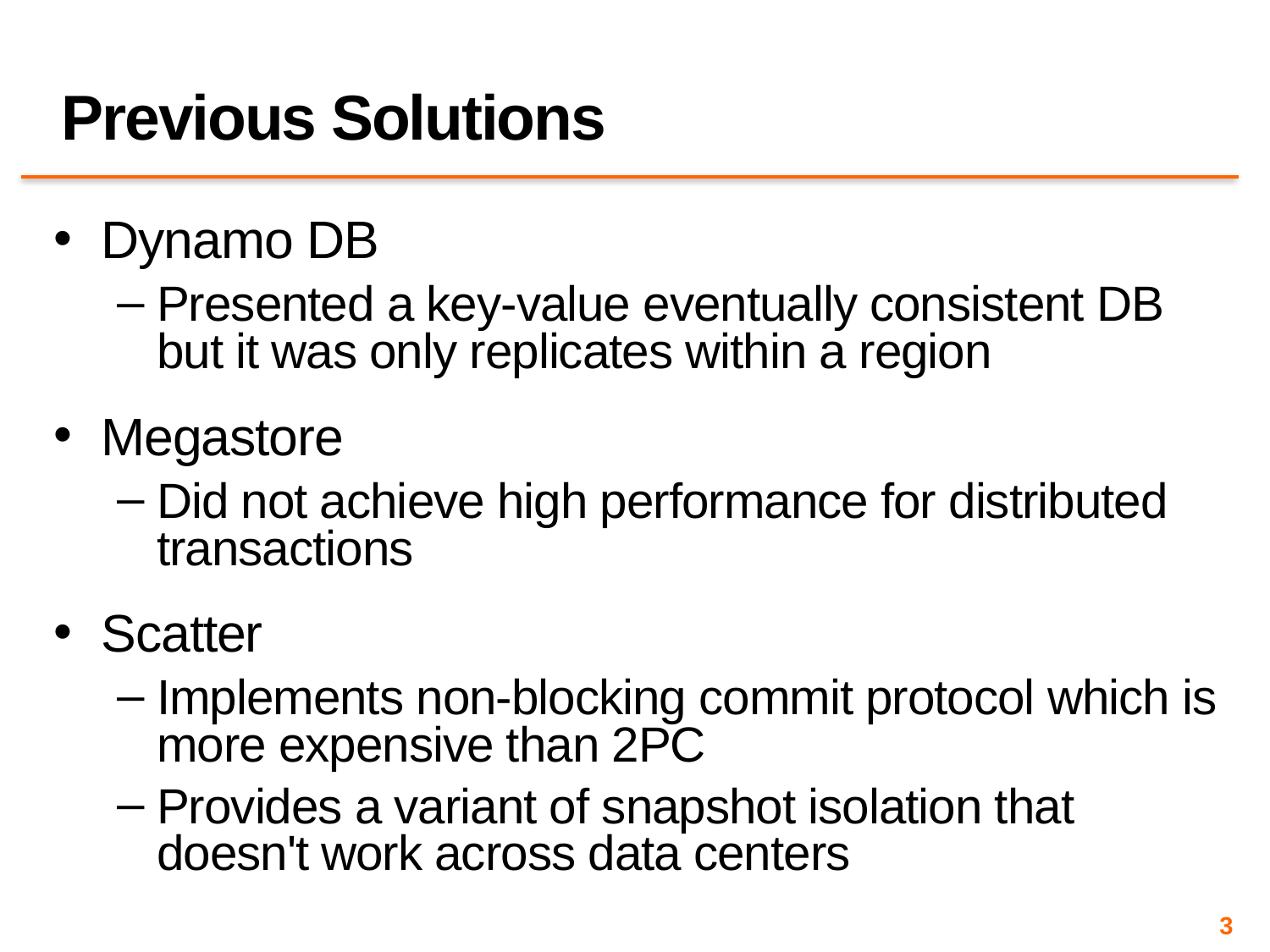

# Previous Solutions
Dynamo DB
Presented a key-value eventually consistent DB but it was only replicates within a region
Megastore
Did not achieve high performance for distributed transactions
Scatter
Implements non-blocking commit protocol which is more expensive than 2PC
Provides a variant of snapshot isolation that doesn't work across data centers
3